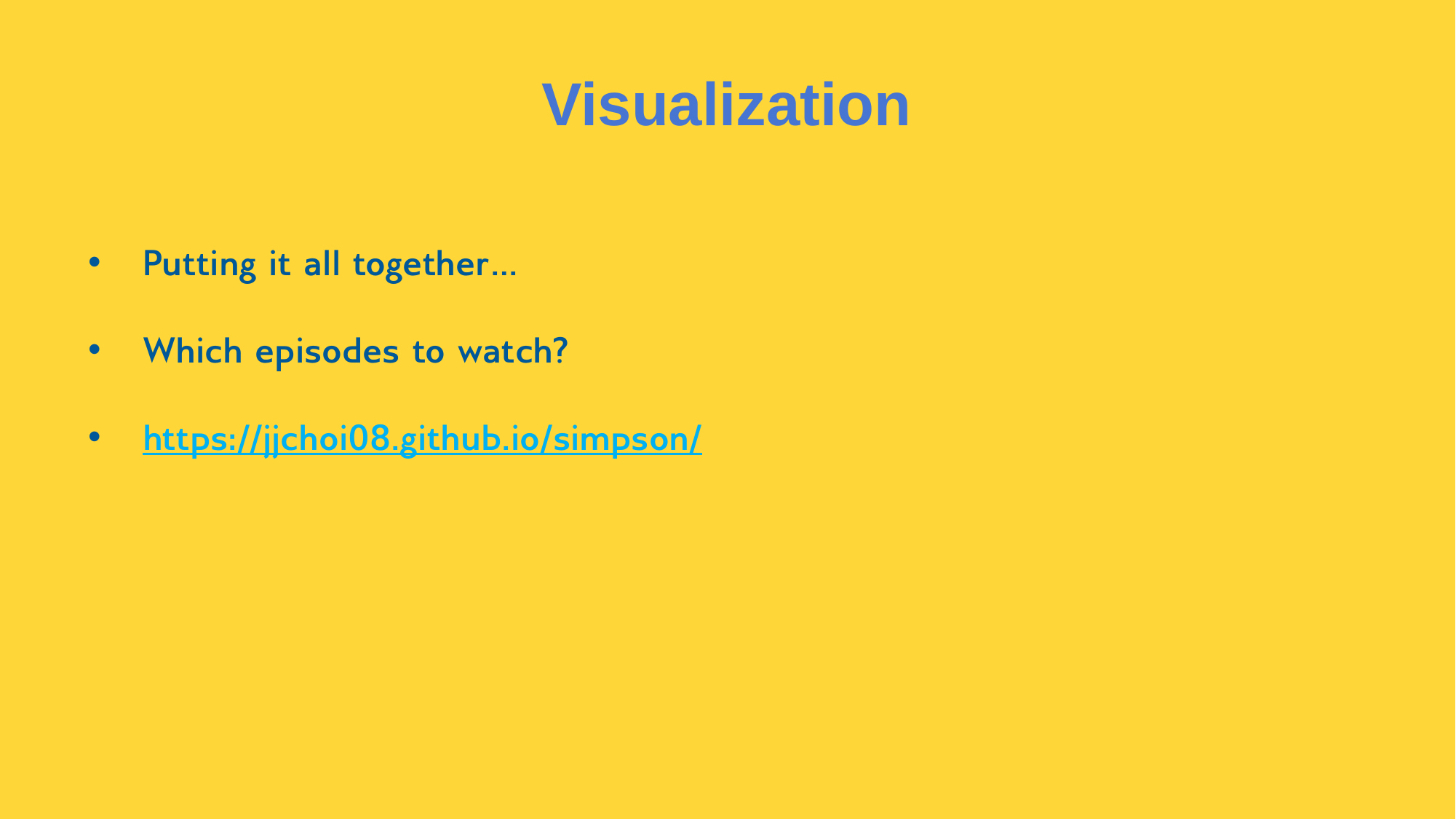

Visualization

Putting it all together…
Which episodes to watch?
https://jjchoi08.github.io/simpson/